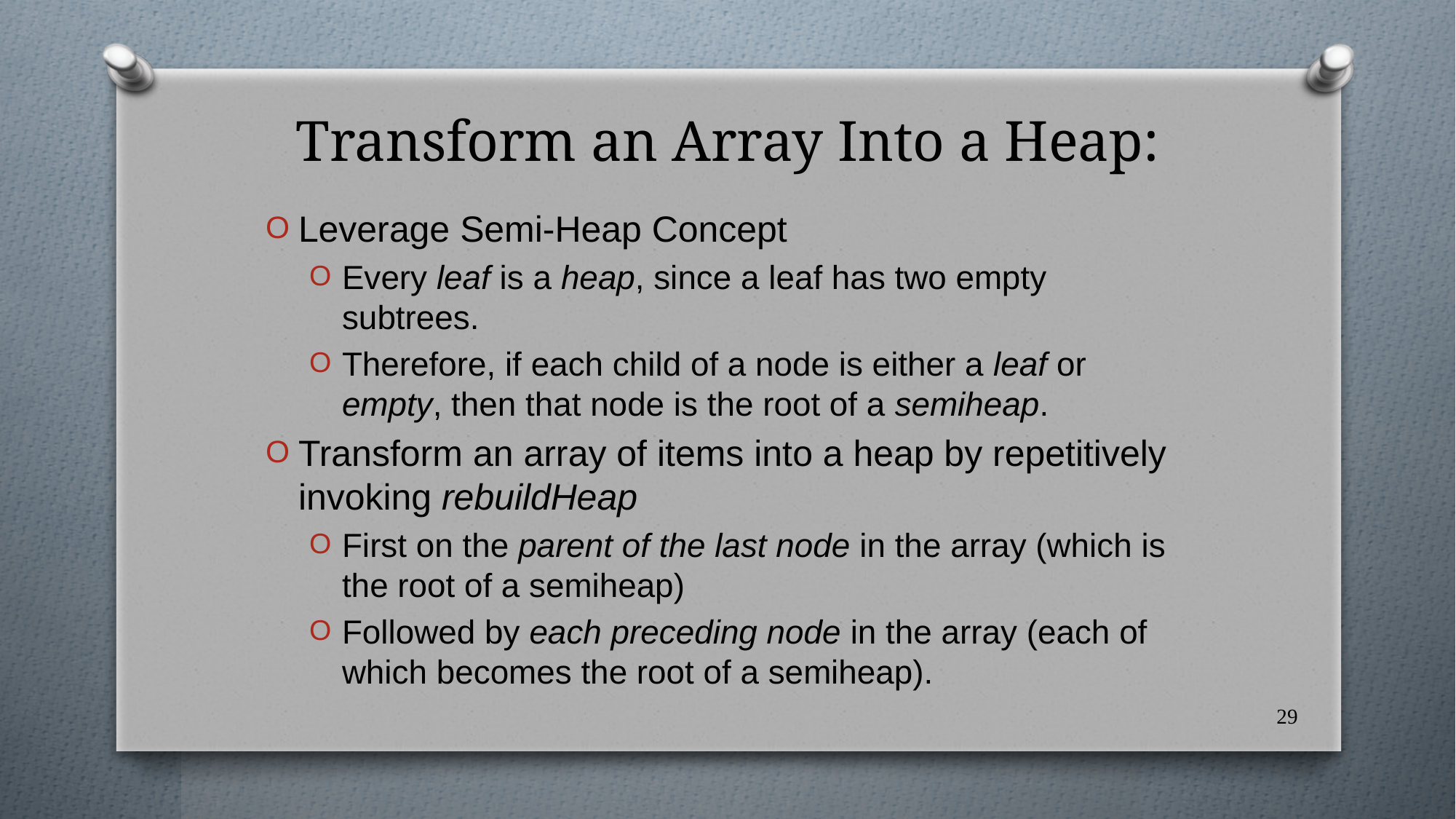

# Transform an Array Into a Heap:
Leverage Semi-Heap Concept
Every leaf is a heap, since a leaf has two empty subtrees.
Therefore, if each child of a node is either a leaf or empty, then that node is the root of a semiheap.
Transform an array of items into a heap by repetitively invoking rebuildHeap
First on the parent of the last node in the array (which is the root of a semiheap)
Followed by each preceding node in the array (each of which becomes the root of a semiheap).
29